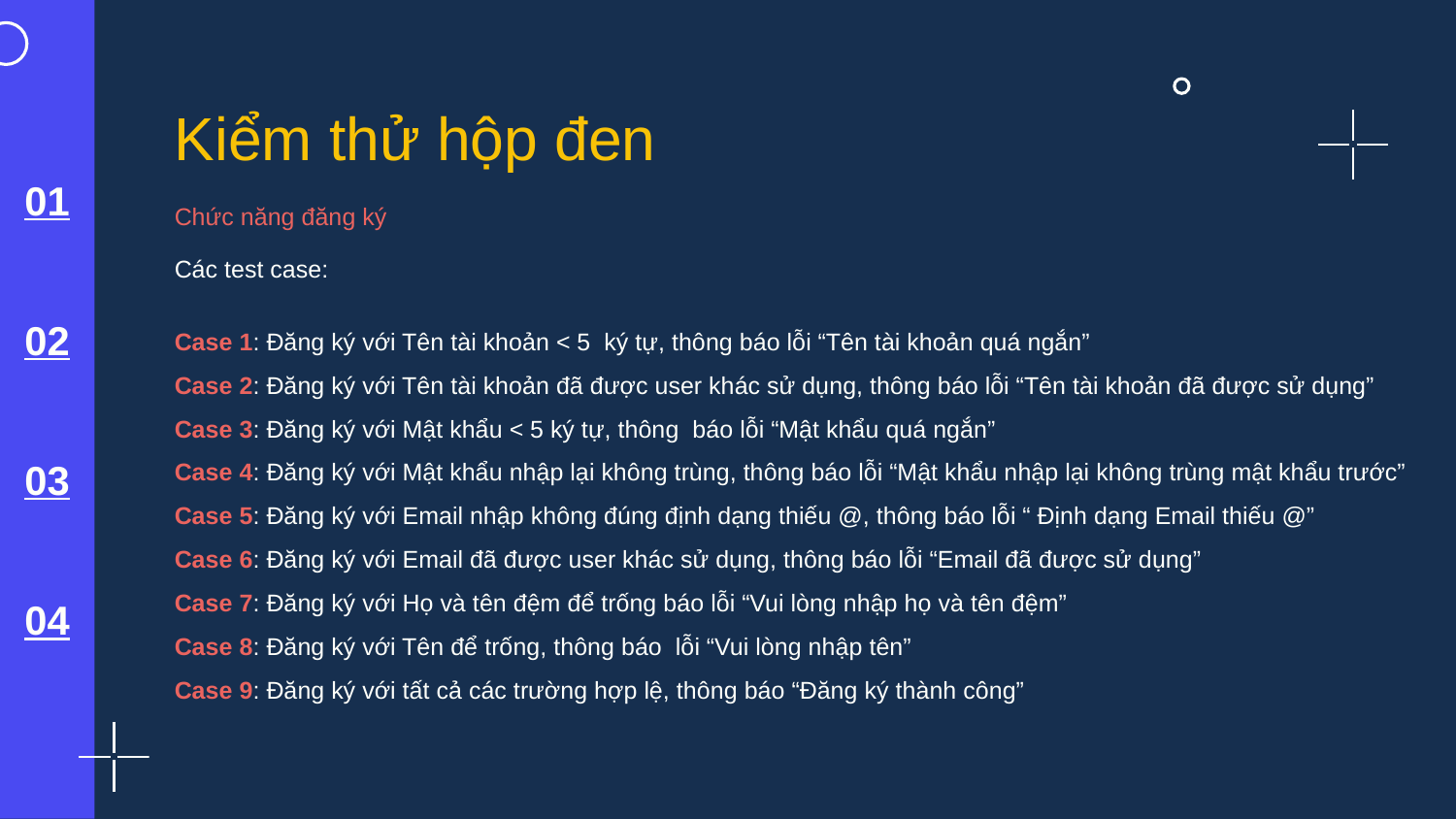

# Kiểm thử hộp đen

01
Chức năng đăng ký
Các test case:

Case 1: Đăng ký với Tên tài khoản < 5  ký tự, thông báo lỗi “Tên tài khoản quá ngắn”
Case 2: Đăng ký với Tên tài khoản đã được user khác sử dụng, thông báo lỗi “Tên tài khoản đã được sử dụng”
Case 3: Đăng ký với Mật khẩu < 5 ký tự, thông  báo lỗi “Mật khẩu quá ngắn”
Case 4: Đăng ký với Mật khẩu nhập lại không trùng, thông báo lỗi “Mật khẩu nhập lại không trùng mật khẩu trước”
Case 5: Đăng ký với Email nhập không đúng định dạng thiếu @, thông báo lỗi “ Định dạng Email thiếu @”
Case 6: Đăng ký với Email đã được user khác sử dụng, thông báo lỗi “Email đã được sử dụng”
Case 7: Đăng ký với Họ và tên đệm để trống báo lỗi “Vui lòng nhập họ và tên đệm”
Case 8: Đăng ký với Tên để trống, thông báo  lỗi “Vui lòng nhập tên”
Case 9: Đăng ký với tất cả các trường hợp lệ, thông báo “Đăng ký thành công”
02
03
04